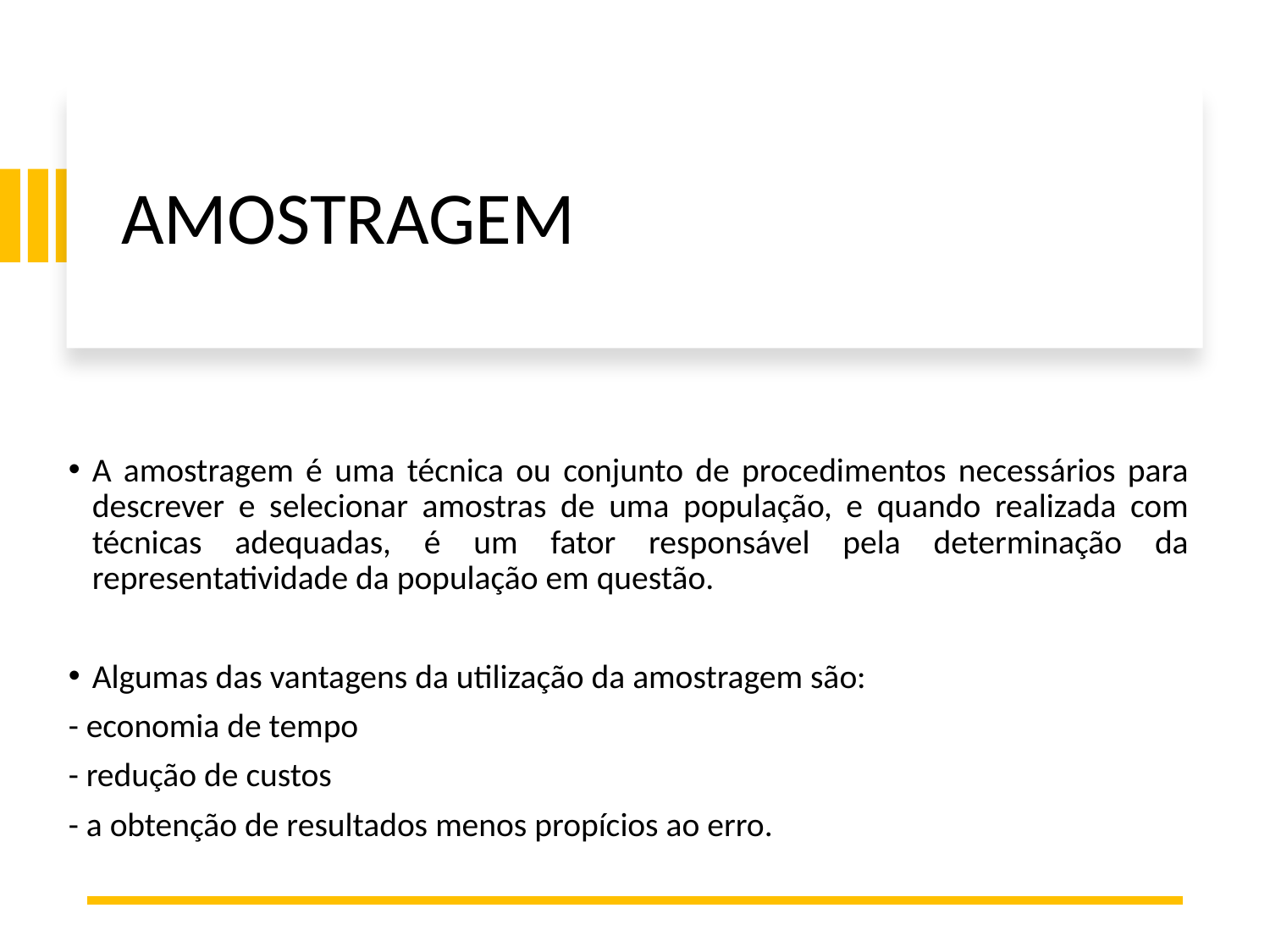

# AMOSTRAGEM

A amostragem é uma técnica ou conjunto de procedimentos necessários para descrever e selecionar amostras de uma população, e quando realizada com técnicas adequadas, é um fator responsável pela determinação da representatividade da população em questão.

Algumas das vantagens da utilização da amostragem são:
- economia de tempo
- redução de custos
- a obtenção de resultados menos propícios ao erro.